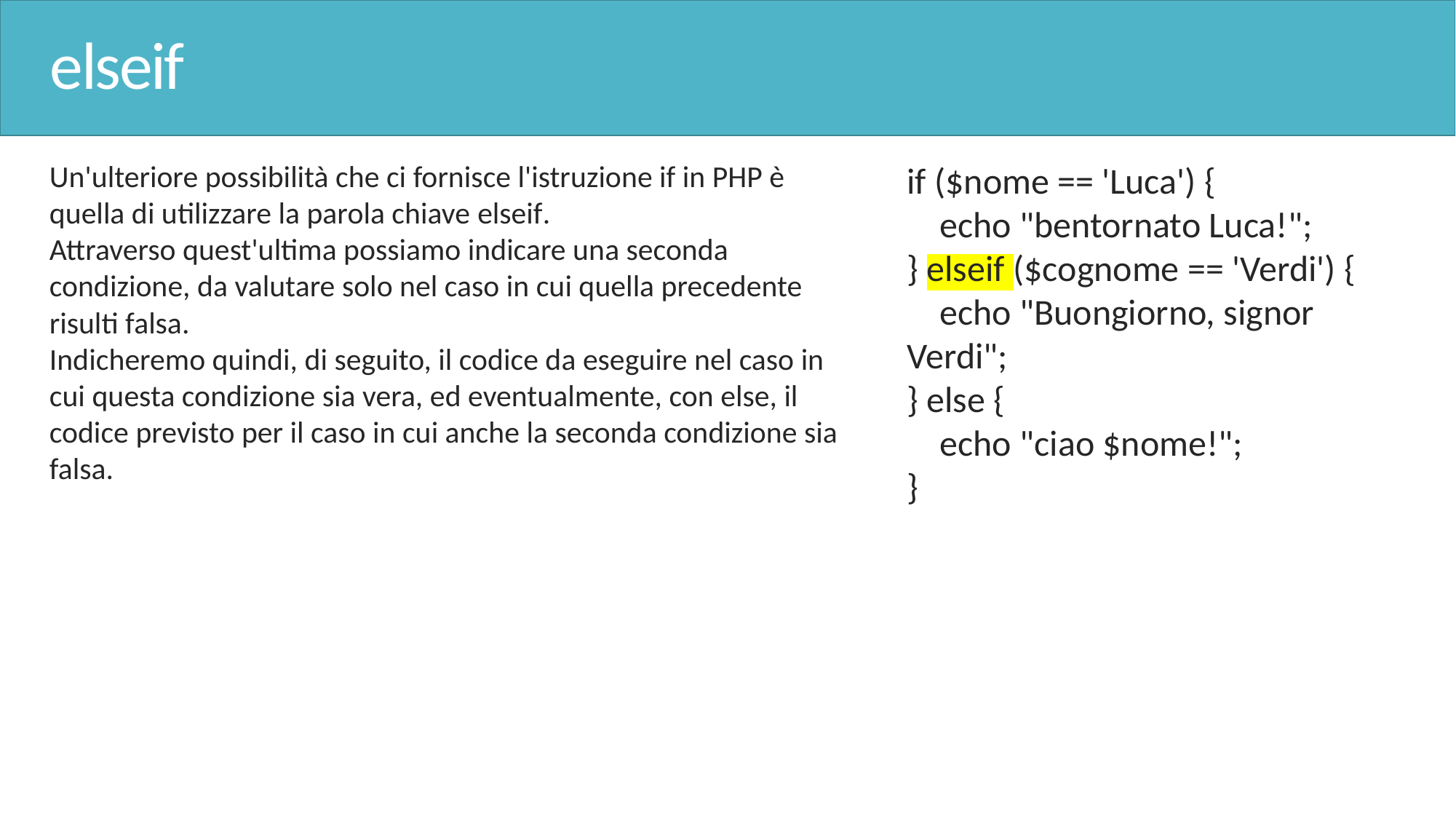

# elseif
Un'ulteriore possibilità che ci fornisce l'istruzione if in PHP è quella di utilizzare la parola chiave elseif.
Attraverso quest'ultima possiamo indicare una seconda condizione, da valutare solo nel caso in cui quella precedente risulti falsa.
Indicheremo quindi, di seguito, il codice da eseguire nel caso in cui questa condizione sia vera, ed eventualmente, con else, il codice previsto per il caso in cui anche la seconda condizione sia falsa.
if ($nome == 'Luca') {
    echo "bentornato Luca!";
} elseif ($cognome == 'Verdi') {
    echo "Buongiorno, signor Verdi";
} else {
    echo "ciao $nome!";
}